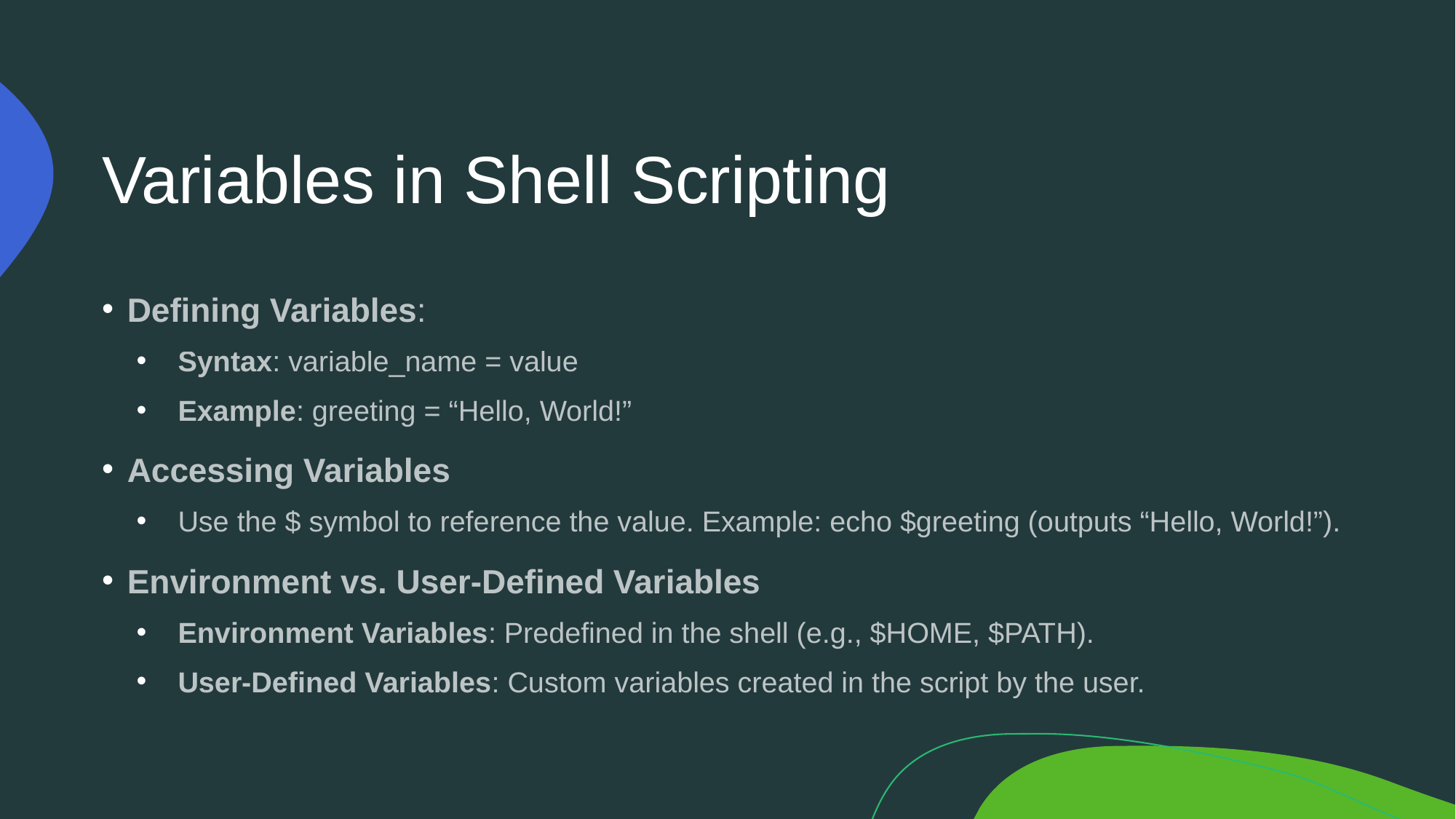

# Variables in Shell Scripting
Defining Variables:
Syntax: variable_name = value
Example: greeting = “Hello, World!”
Accessing Variables
Use the $ symbol to reference the value. Example: echo $greeting (outputs “Hello, World!”).
Environment vs. User-Defined Variables
Environment Variables: Predefined in the shell (e.g., $HOME, $PATH).
User-Defined Variables: Custom variables created in the script by the user.